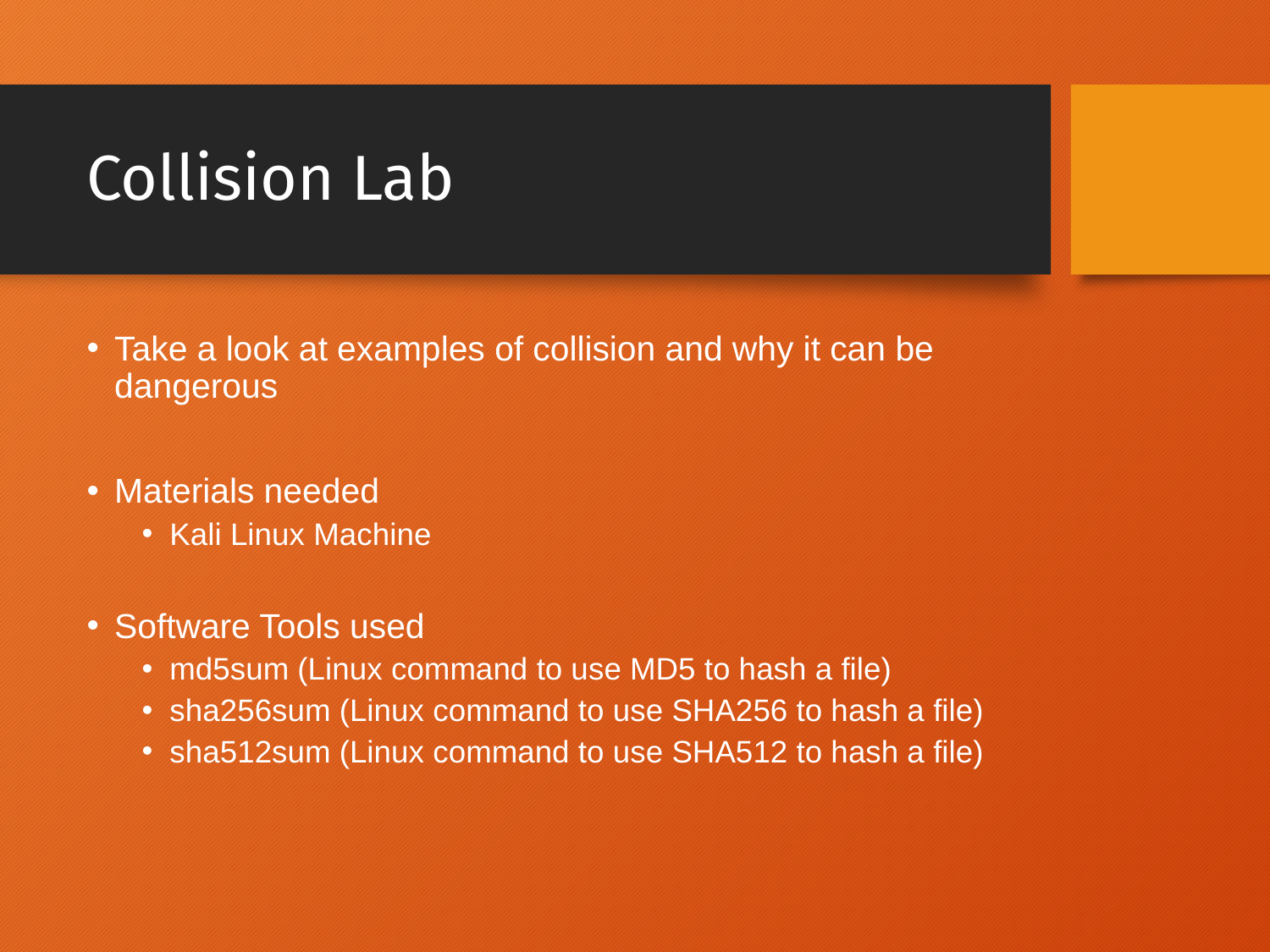

# Collision Lab
Take a look at examples of collision and why it can be dangerous

Materials needed
Kali Linux Machine

Software Tools used
md5sum (Linux command to use MD5 to hash a file)
sha256sum (Linux command to use SHA256 to hash a file)
sha512sum (Linux command to use SHA512 to hash a file)